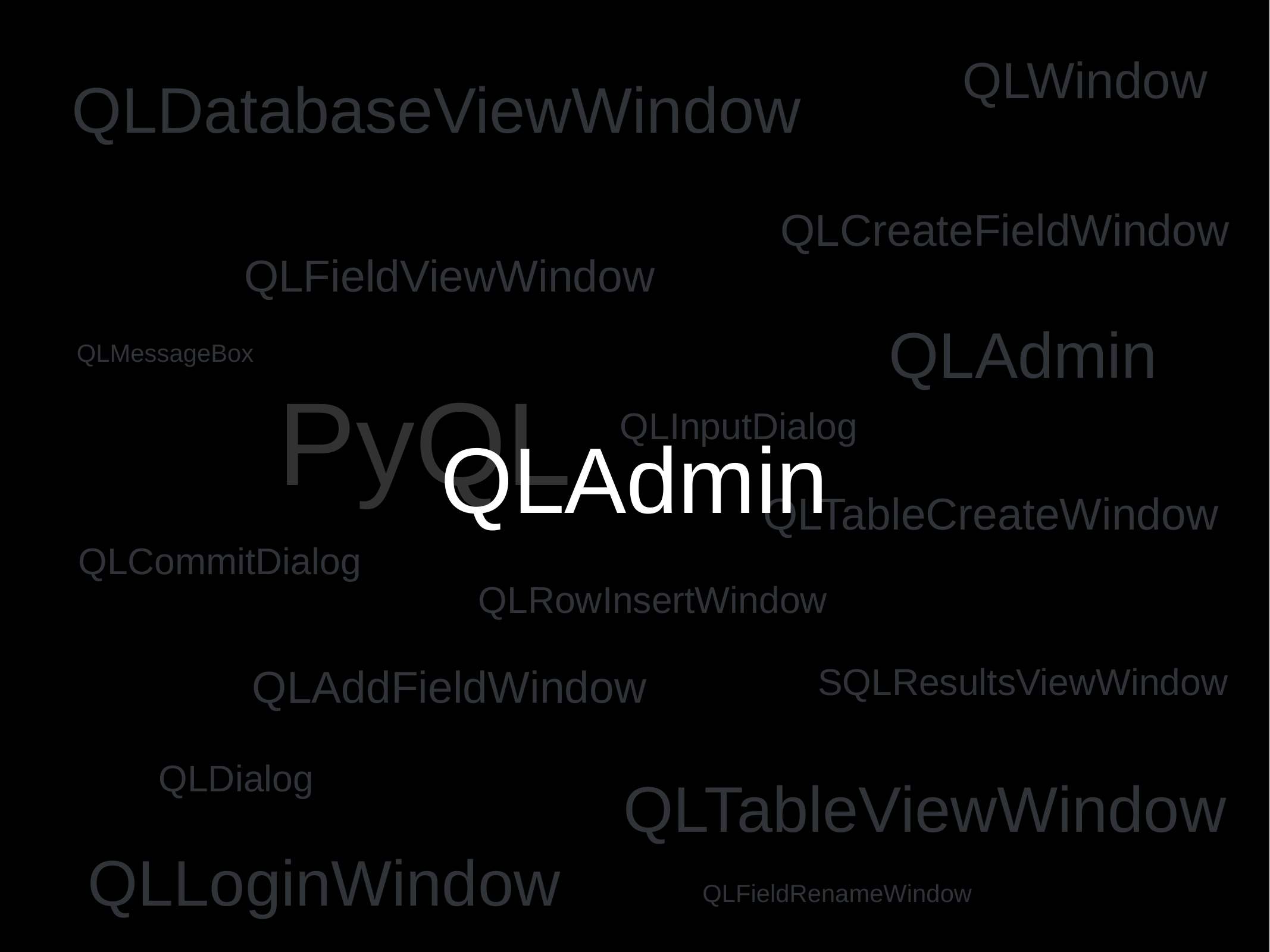

QLWindow
QLDatabaseViewWindow
QLCreateFieldWindow
QLFieldViewWindow
QLAdmin
QLMessageBox
PyQL
QLInputDialog
QLAdmin
QLTableCreateWindow
QLCommitDialog
QLRowInsertWindow
QLAddFieldWindow
SQLResultsViewWindow
QLDialog
QLTableViewWindow
QLLoginWindow
QLFieldRenameWindow